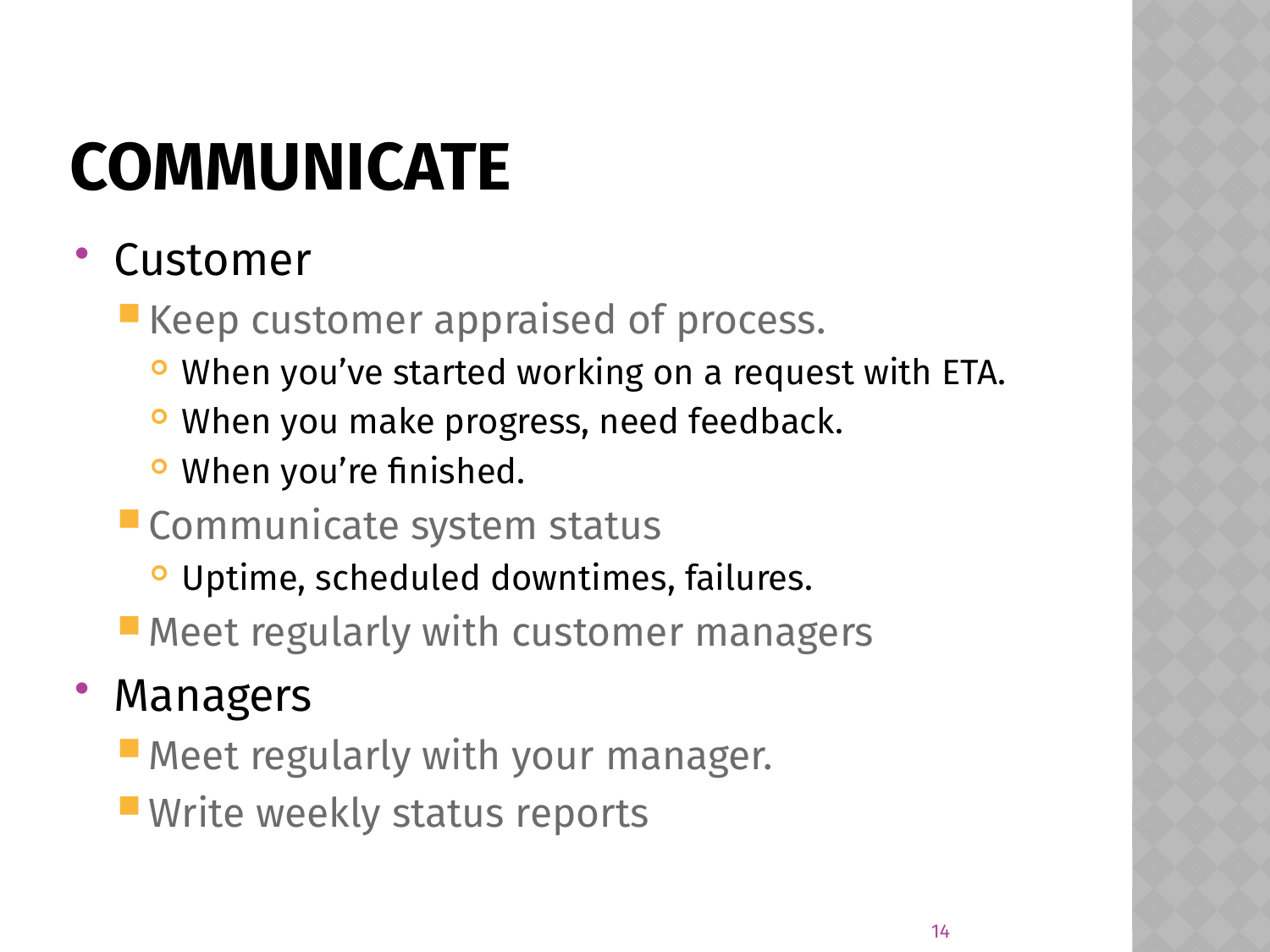

# Communicate
Customer
Keep customer appraised of process.
When you’ve started working on a request with ETA.
When you make progress, need feedback.
When you’re finished.
Communicate system status
Uptime, scheduled downtimes, failures.
Meet regularly with customer managers
Managers
Meet regularly with your manager.
Write weekly status reports
14